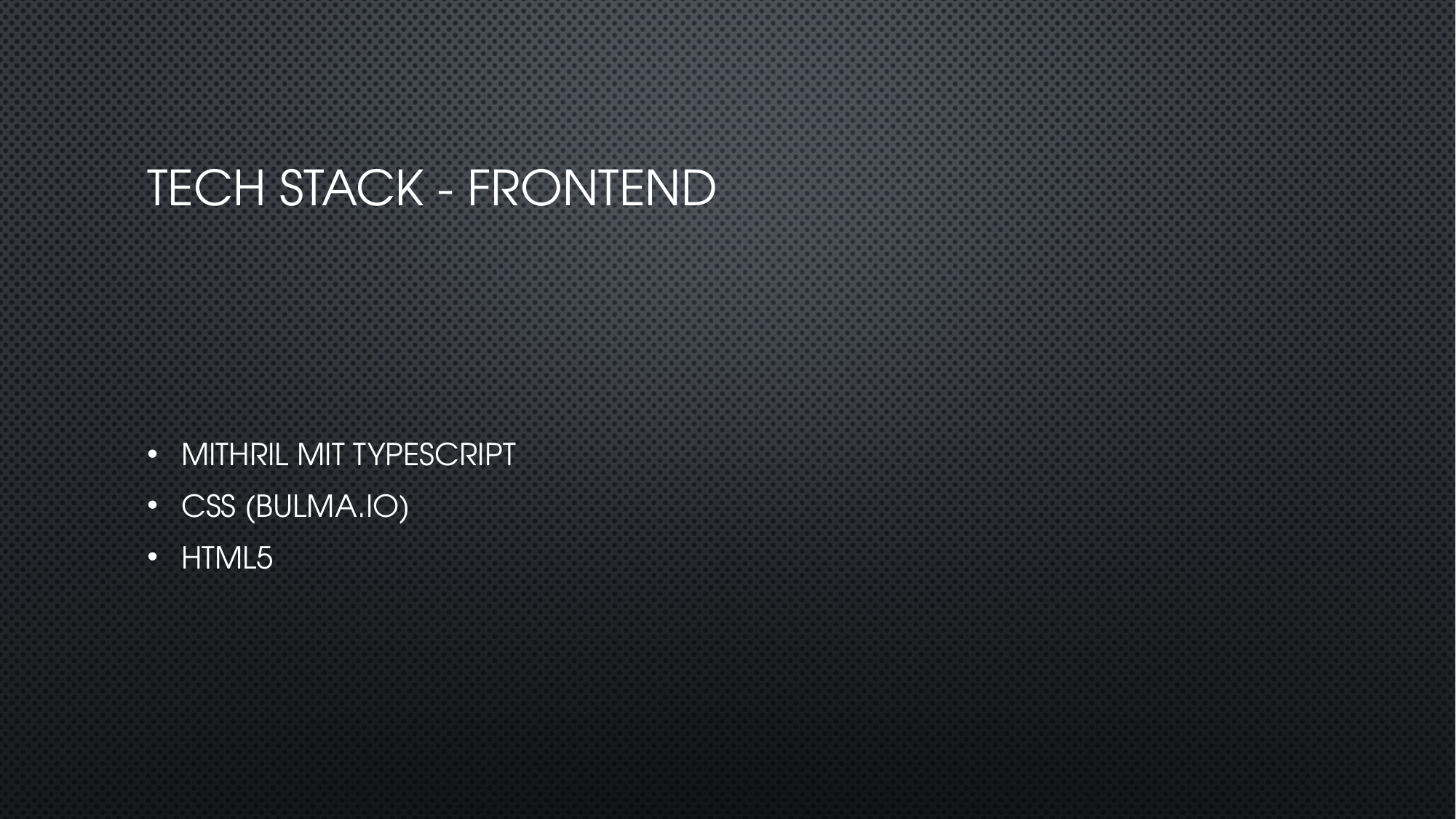

# Tech Stack - Frontend
Mithril mit TypeScript
CSS (bulma.io)
HTML5